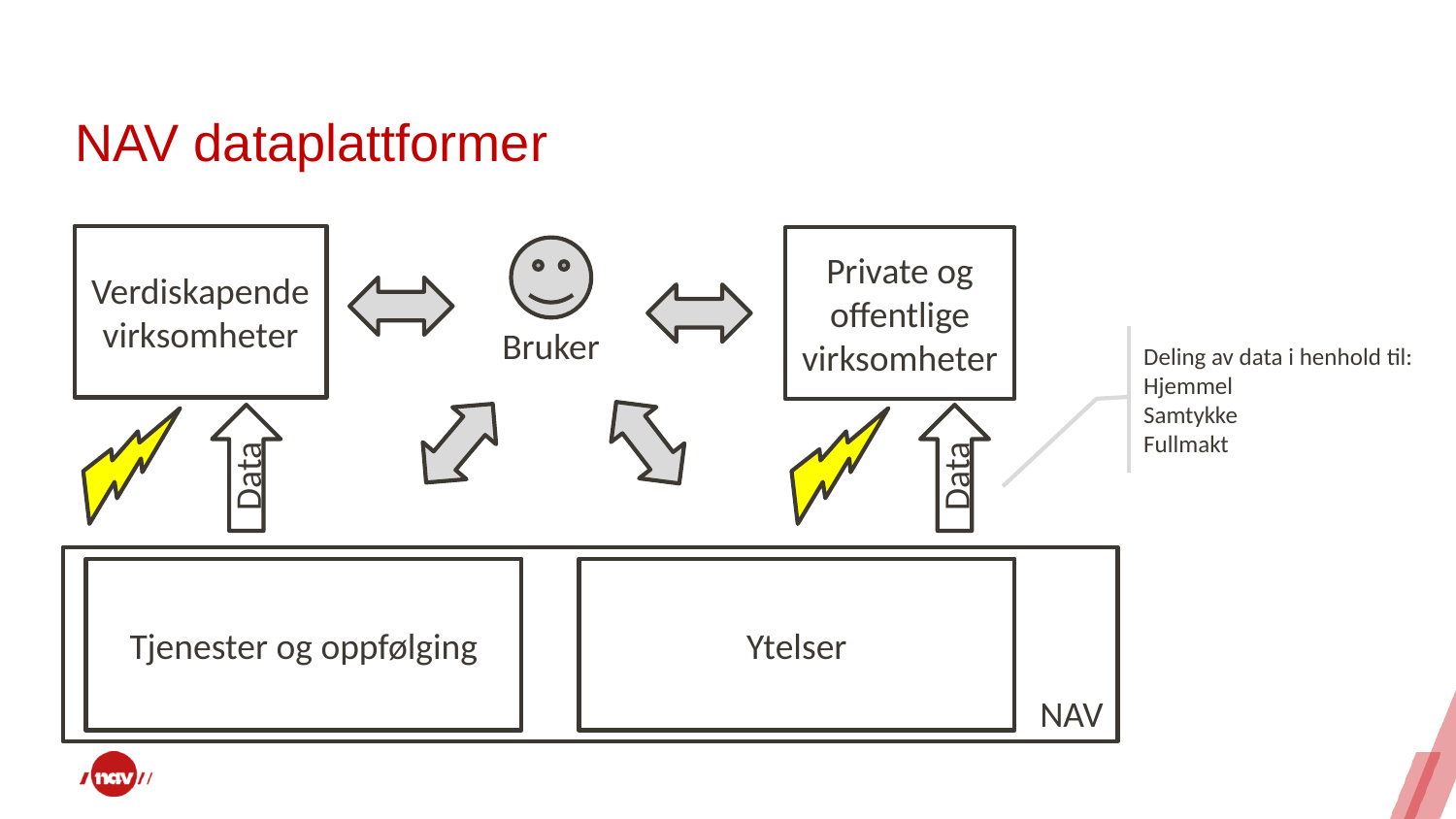

# NAV dataplattformer
Verdiskapende virksomheter
Private og offentlige virksomheter

Bruker
Deling av data i henhold til:
Hjemmel
Samtykke
Fullmakt

Data
Data
NAV
Tjenester og oppfølging
Ytelser